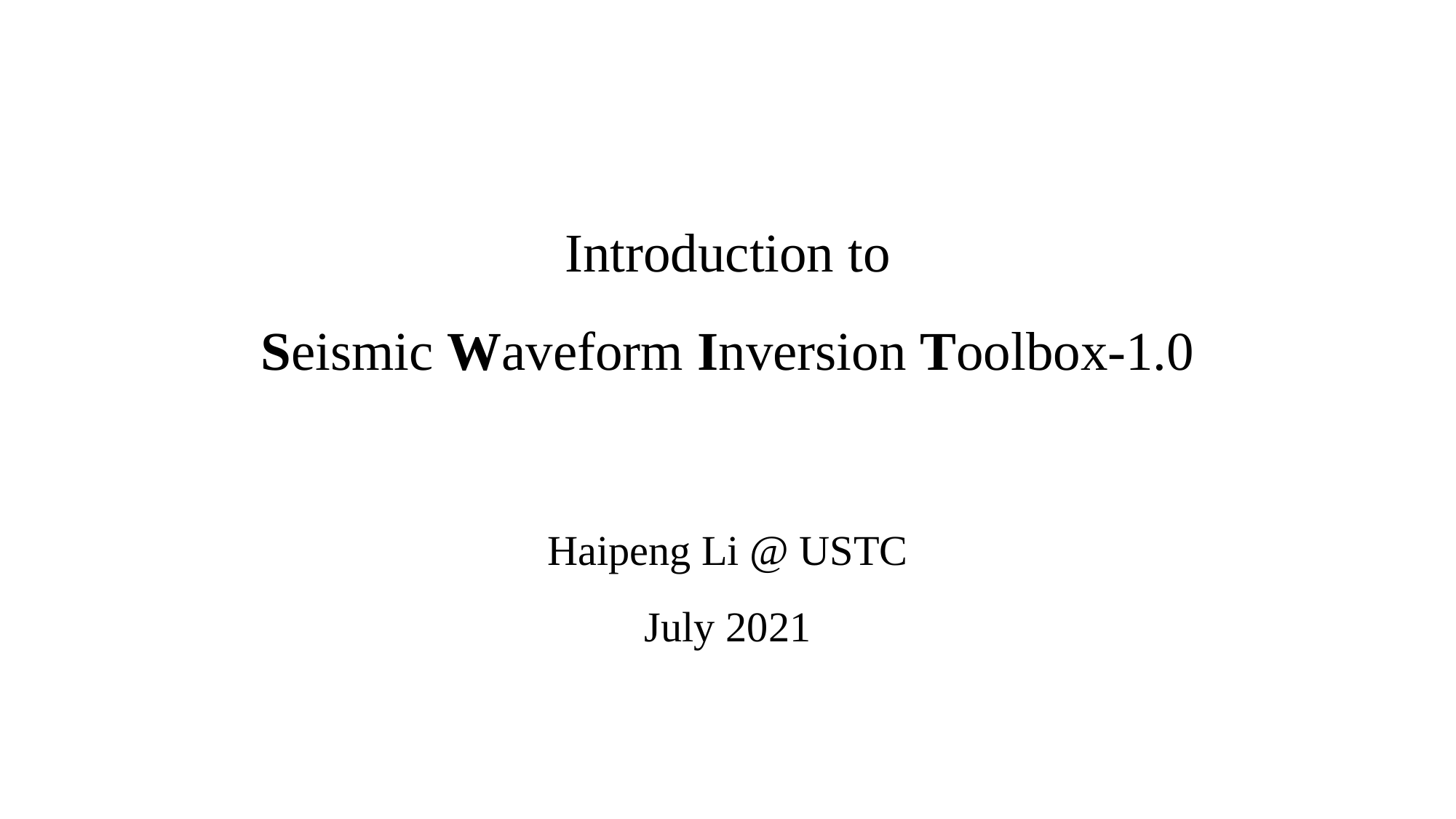

Introduction to
Seismic Waveform Inversion Toolbox-1.0
Haipeng Li @ USTC
July 2021